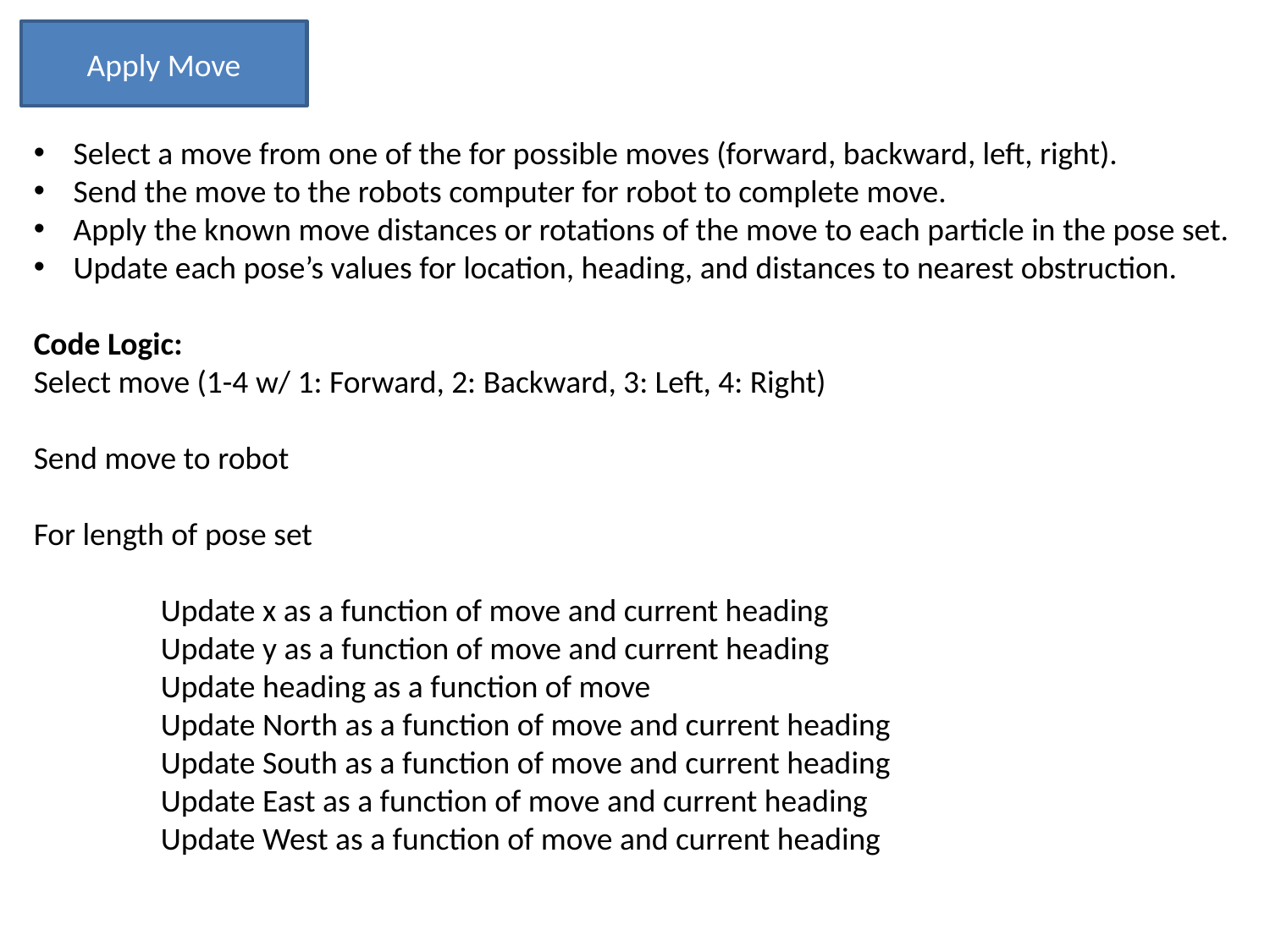

Apply Move
Select a move from one of the for possible moves (forward, backward, left, right).
Send the move to the robots computer for robot to complete move.
Apply the known move distances or rotations of the move to each particle in the pose set.
Update each pose’s values for location, heading, and distances to nearest obstruction.

Code Logic:
Select move (1-4 w/ 1: Forward, 2: Backward, 3: Left, 4: Right)

Send move to robot

For length of pose set

	Update x as a function of move and current heading
	Update y as a function of move and current heading
	Update heading as a function of move
	Update North as a function of move and current heading
	Update South as a function of move and current heading
	Update East as a function of move and current heading
	Update West as a function of move and current heading